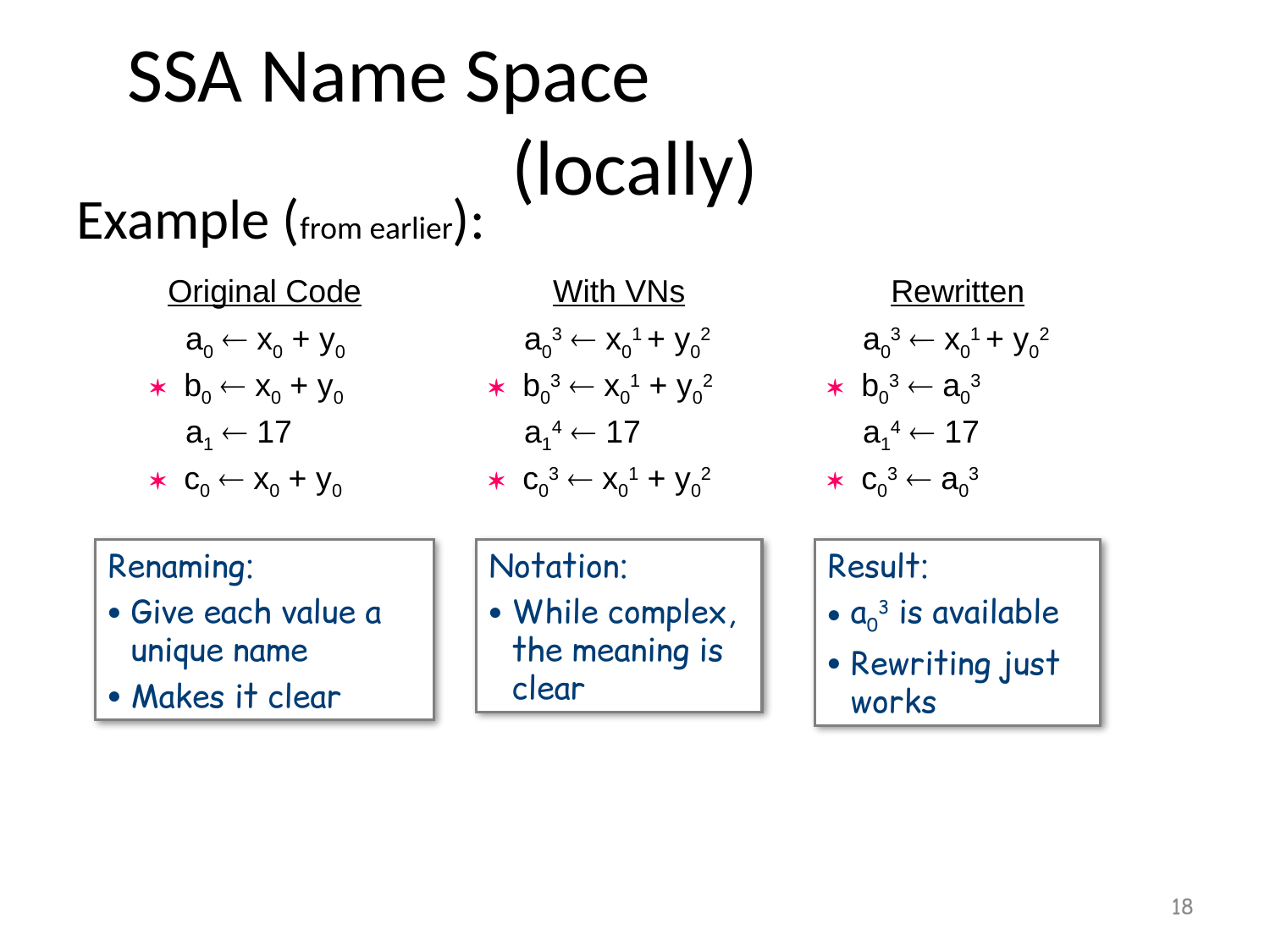

# SSA Name Space 				(locally)
Example (from earlier):
Original Code
    a0 ← x0 + y0
∗  b0 ← x0 + y0
    a1 ← 17
∗  c0 ← x0 + y0
With VNs
    a03 ← x01 + y02
∗  b03 ← x01 + y02
    a14 ← 17
∗  c03 ← x01 + y02
Notation:
While complex, the meaning is clear
Rewritten
    a03 ← x01 + y02
∗  b03 ← a03
    a14 ← 17
∗  c03 ← a03
Result:
a03 is available
Rewriting just works
Renaming:
Give each value a unique name
Makes it clear
18